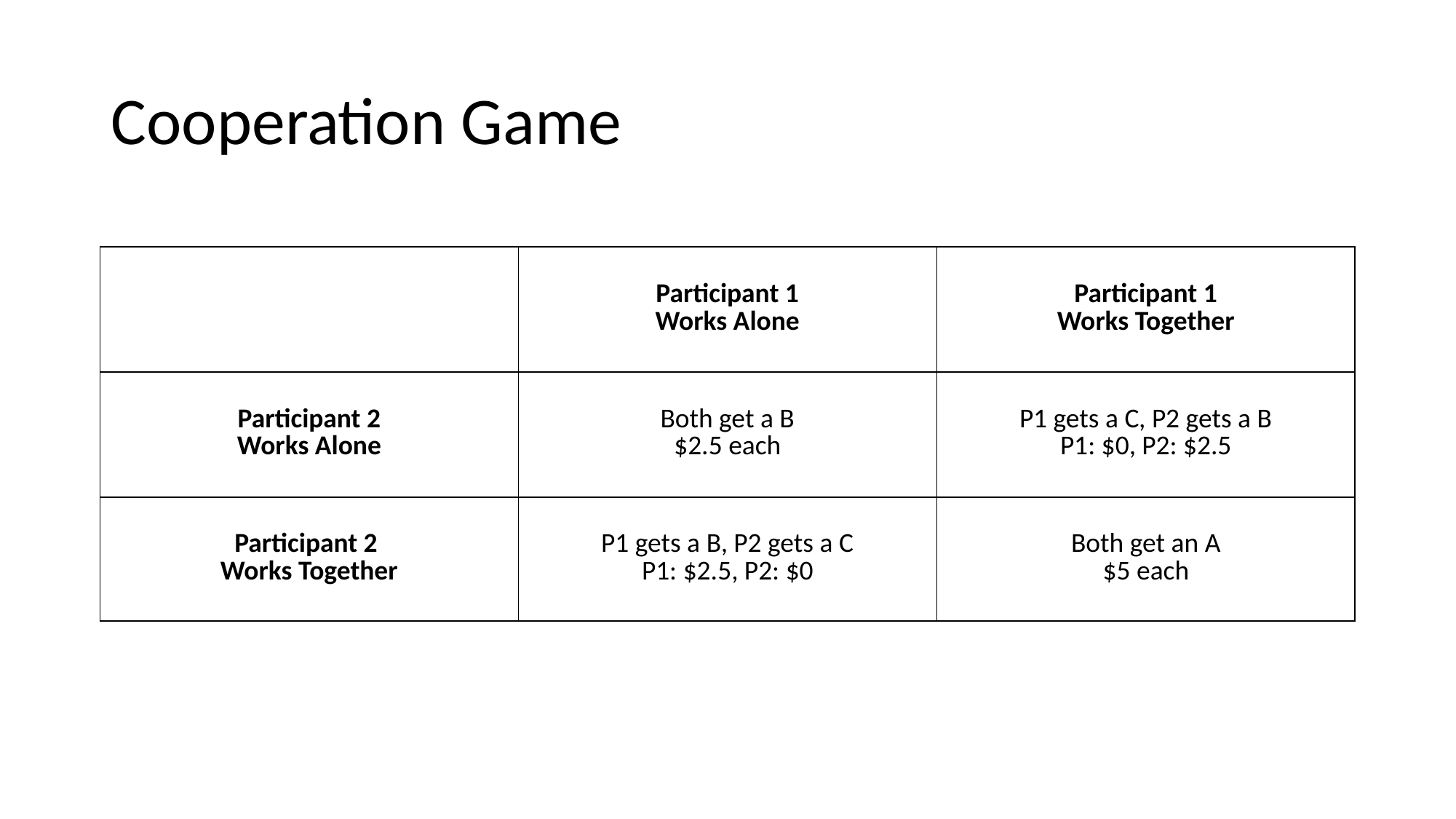

# Cooperation Game
|  | Participant 1 Works Alone | Participant 1 Works Together |
| --- | --- | --- |
| Participant 2 Works Alone | Both get a B $2.5 each | P1 gets a C, P2 gets a B P1: $0, P2: $2.5 |
| Participant 2 Works Together | P1 gets a B, P2 gets a C P1: $2.5, P2: $0 | Both get an A $5 each |